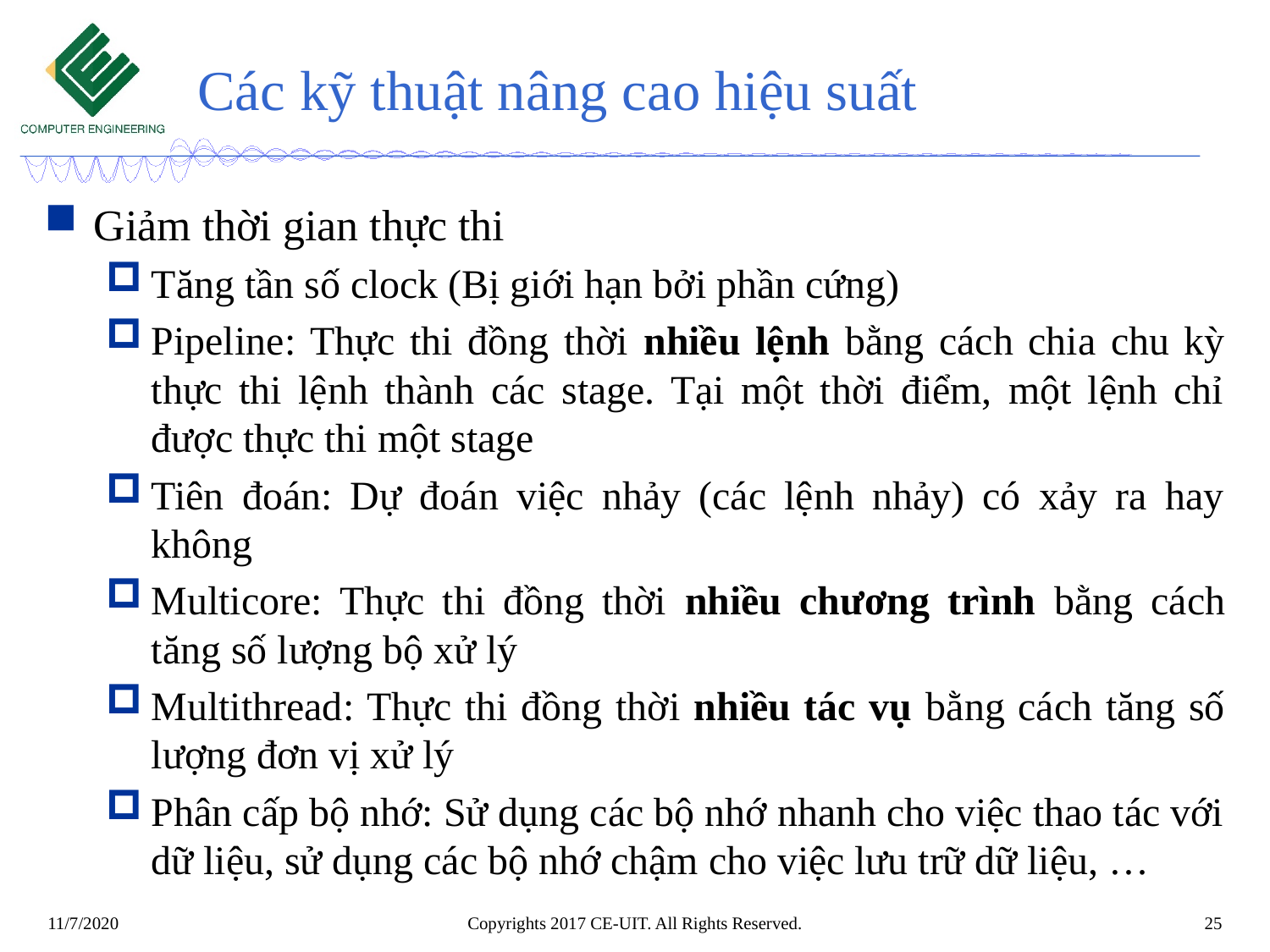

# Các kỹ thuật nâng cao hiệu suất
Giảm thời gian thực thi
Tăng tần số clock (Bị giới hạn bởi phần cứng)
Pipeline: Thực thi đồng thời nhiều lệnh bằng cách chia chu kỳ thực thi lệnh thành các stage. Tại một thời điểm, một lệnh chỉ được thực thi một stage
Tiên đoán: Dự đoán việc nhảy (các lệnh nhảy) có xảy ra hay không
Multicore: Thực thi đồng thời nhiều chương trình bằng cách tăng số lượng bộ xử lý
Multithread: Thực thi đồng thời nhiều tác vụ bằng cách tăng số lượng đơn vị xử lý
Phân cấp bộ nhớ: Sử dụng các bộ nhớ nhanh cho việc thao tác với dữ liệu, sử dụng các bộ nhớ chậm cho việc lưu trữ dữ liệu, …
Copyrights 2017 CE-UIT. All Rights Reserved.
25
11/7/2020